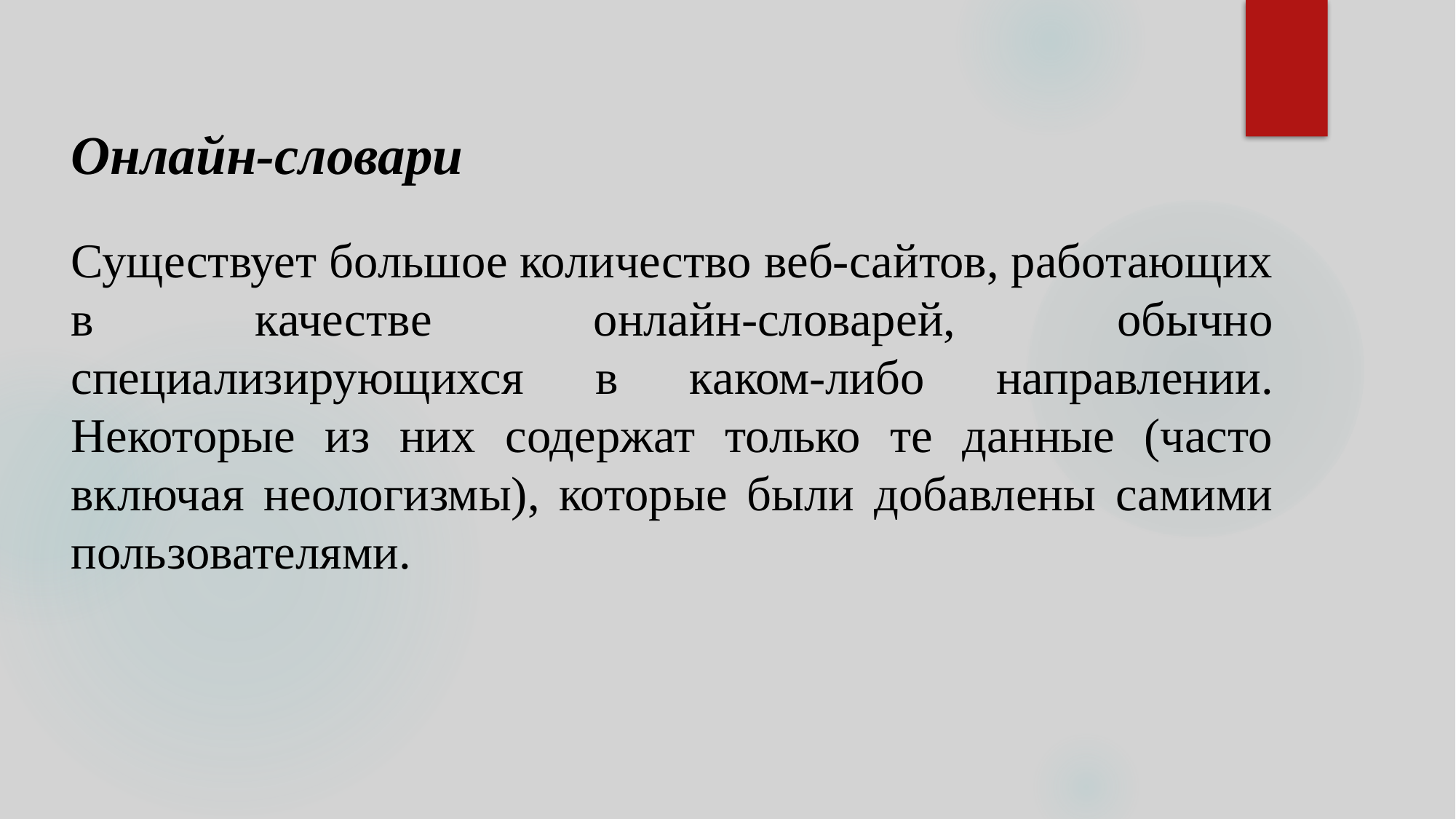

Онлайн-словари

Существует большое количество веб-сайтов, работающих в качестве онлайн-словарей, обычно специализирующихся в каком-либо направлении. Некоторые из них содержат только те данные (часто включая неологизмы), которые были добавлены самими пользователями.